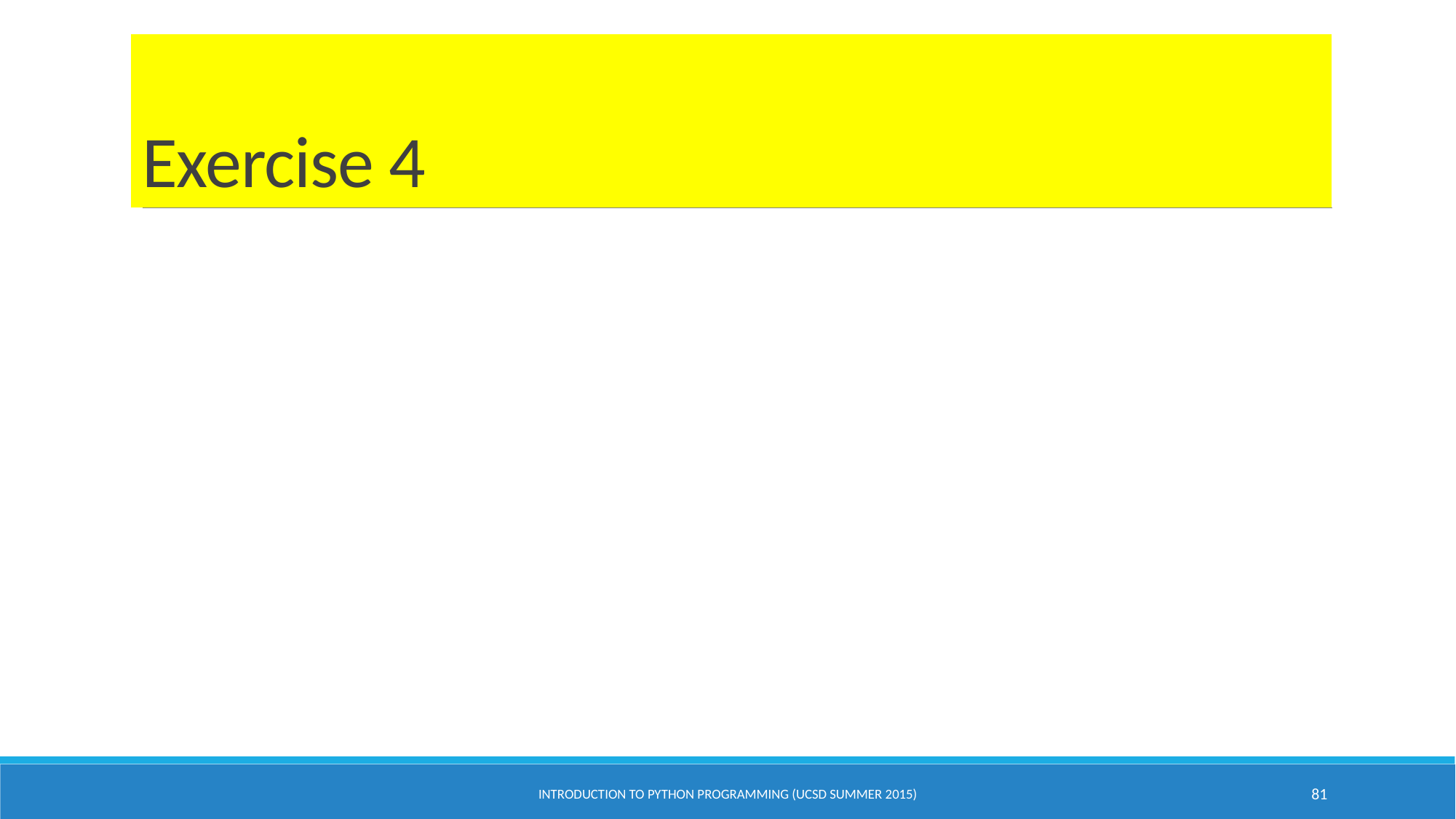

# Exercise 4

Introduction to Python Programming (UCSD Summer 2015)
81